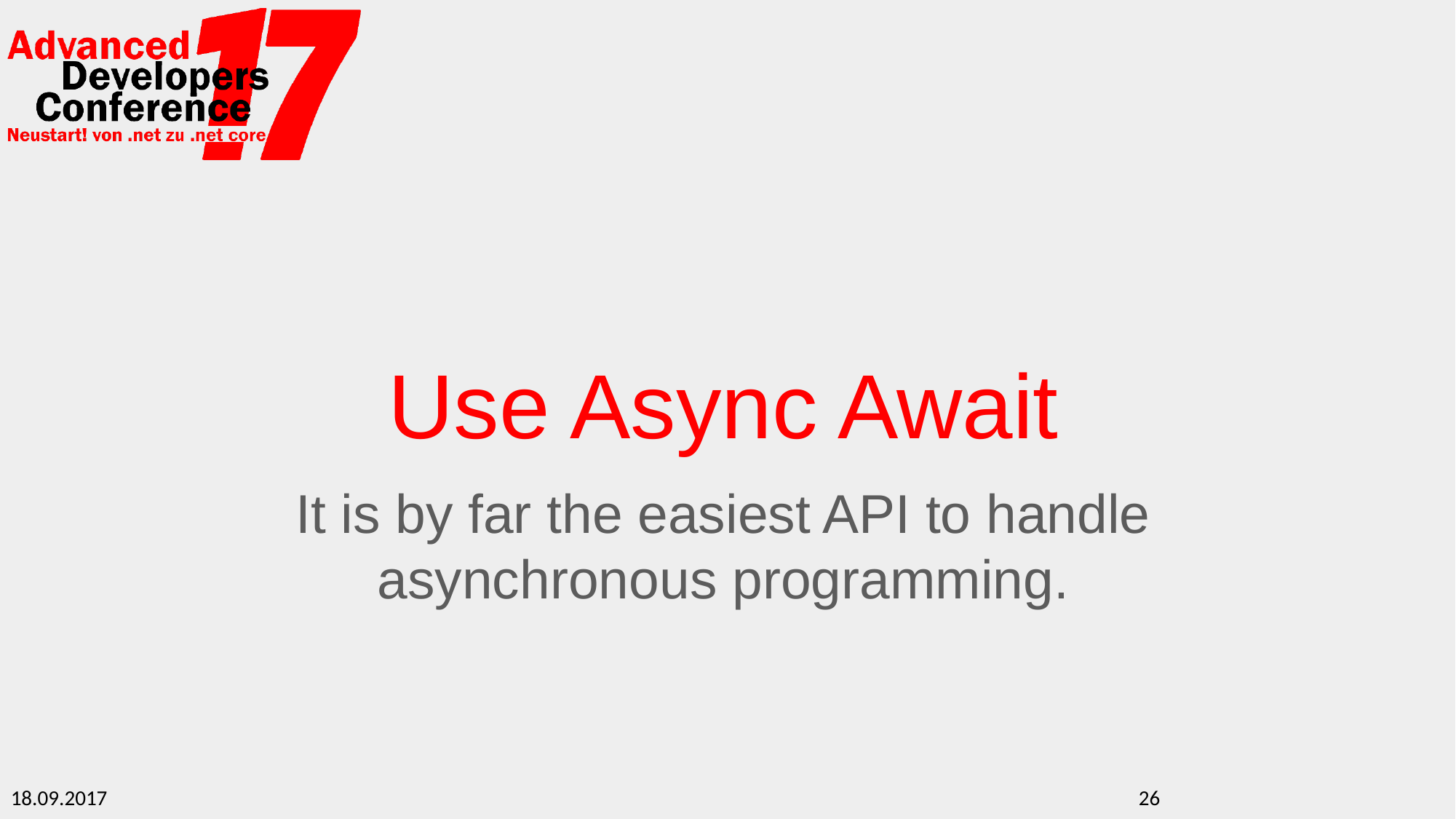

# Use Async Await
It is by far the easiest API to handle asynchronous programming.
18.09.2017
26